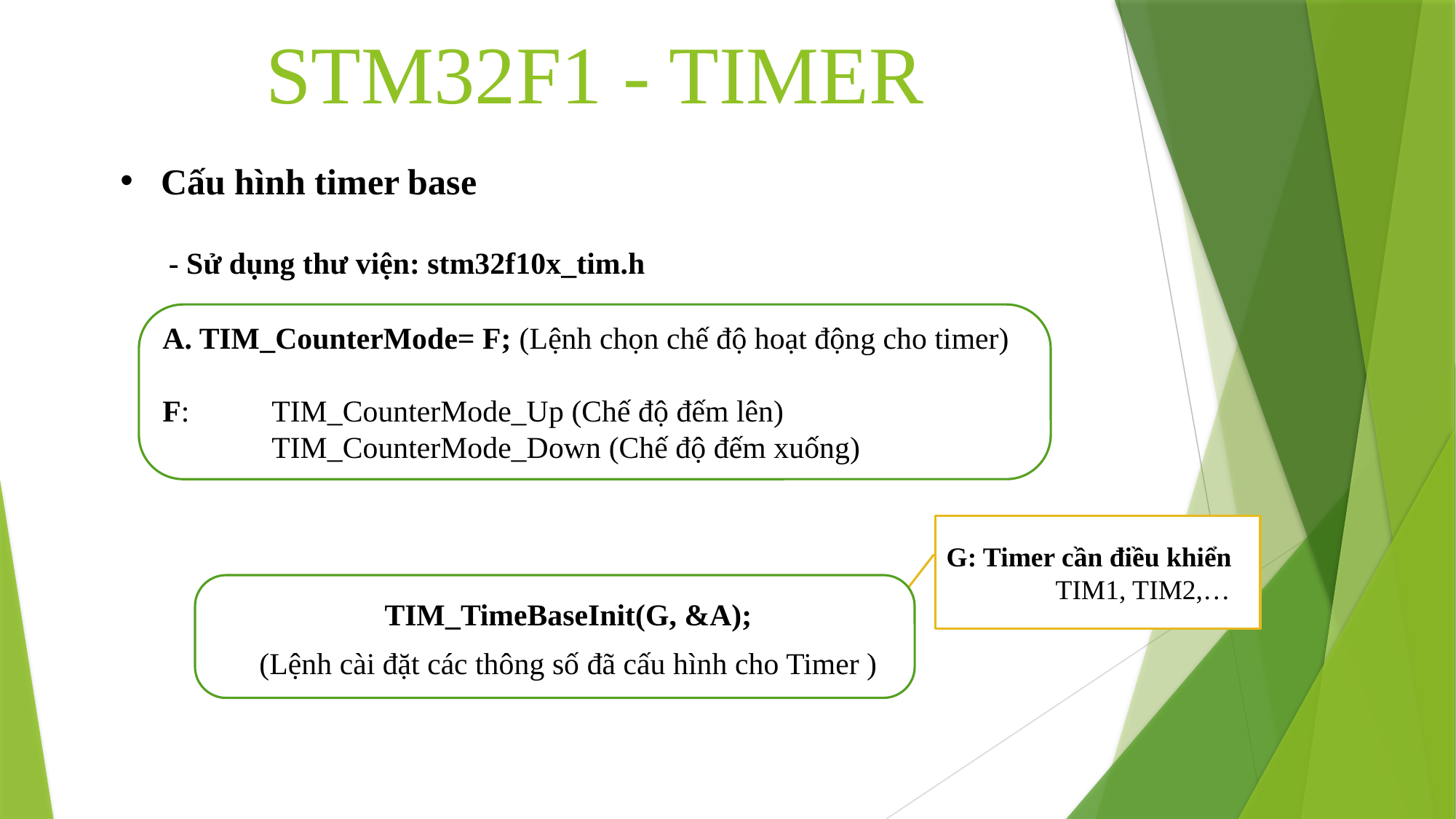

STM32F1 - TIMER
Cấu hình timer base
- Sử dụng thư viện: stm32f10x_tim.h
A. TIM_CounterMode= F; (Lệnh chọn chế độ hoạt động cho timer)

F:  	TIM_CounterMode_Up (Chế độ đếm lên)
	TIM_CounterMode_Down (Chế độ đếm xuống)
G: Timer cần điều khiển
	TIM1, TIM2,…
TIM_TimeBaseInit(G, &A);
(Lệnh cài đặt các thông số đã cấu hình cho Timer )